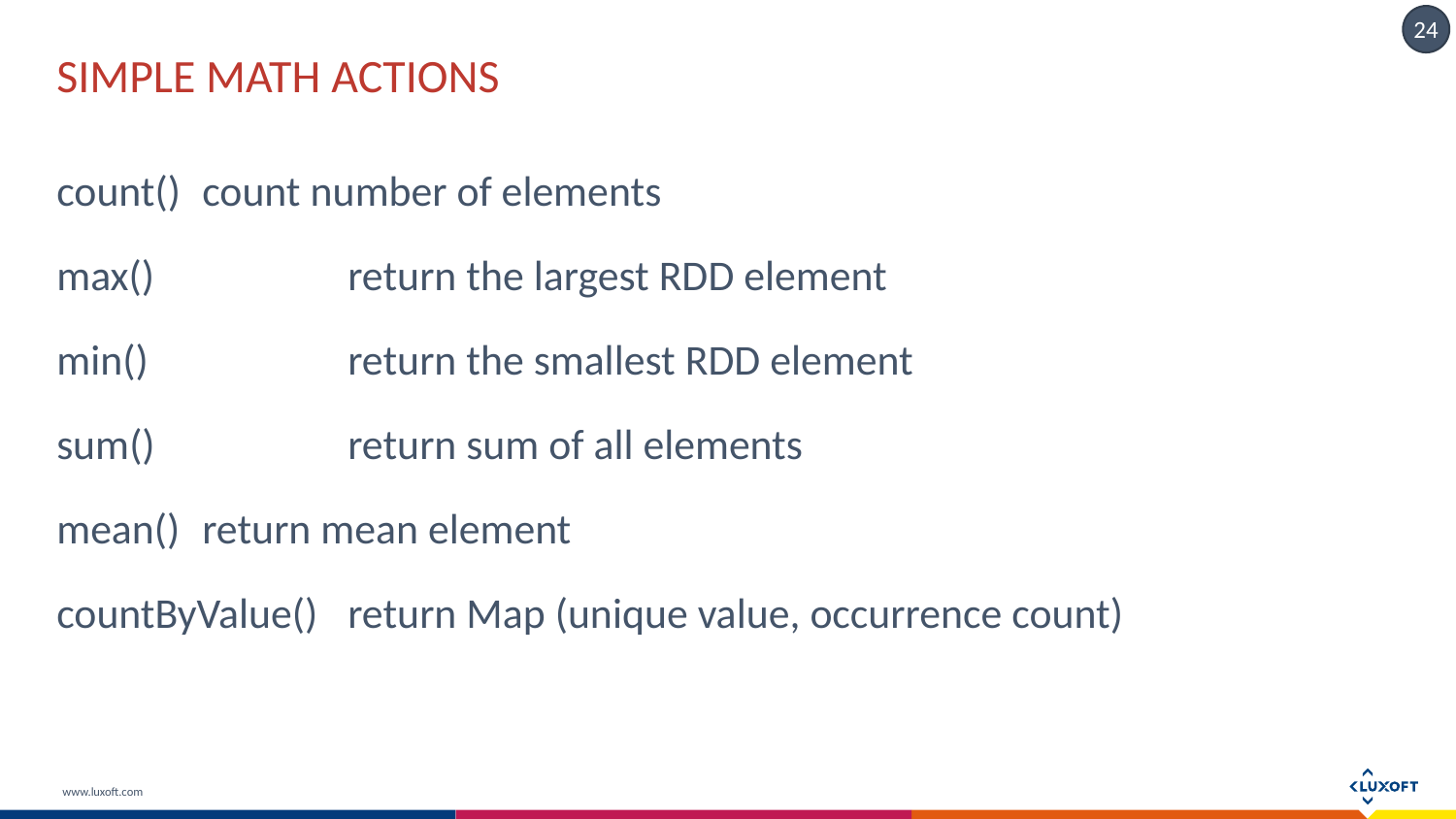

# SIMPLE MATH ACTIONS
count() 	count number of elements
max()		return the largest RDD element
min()		return the smallest RDD element
sum()		return sum of all elements
mean()	return mean element
countByValue()	return Map (unique value, occurrence count)